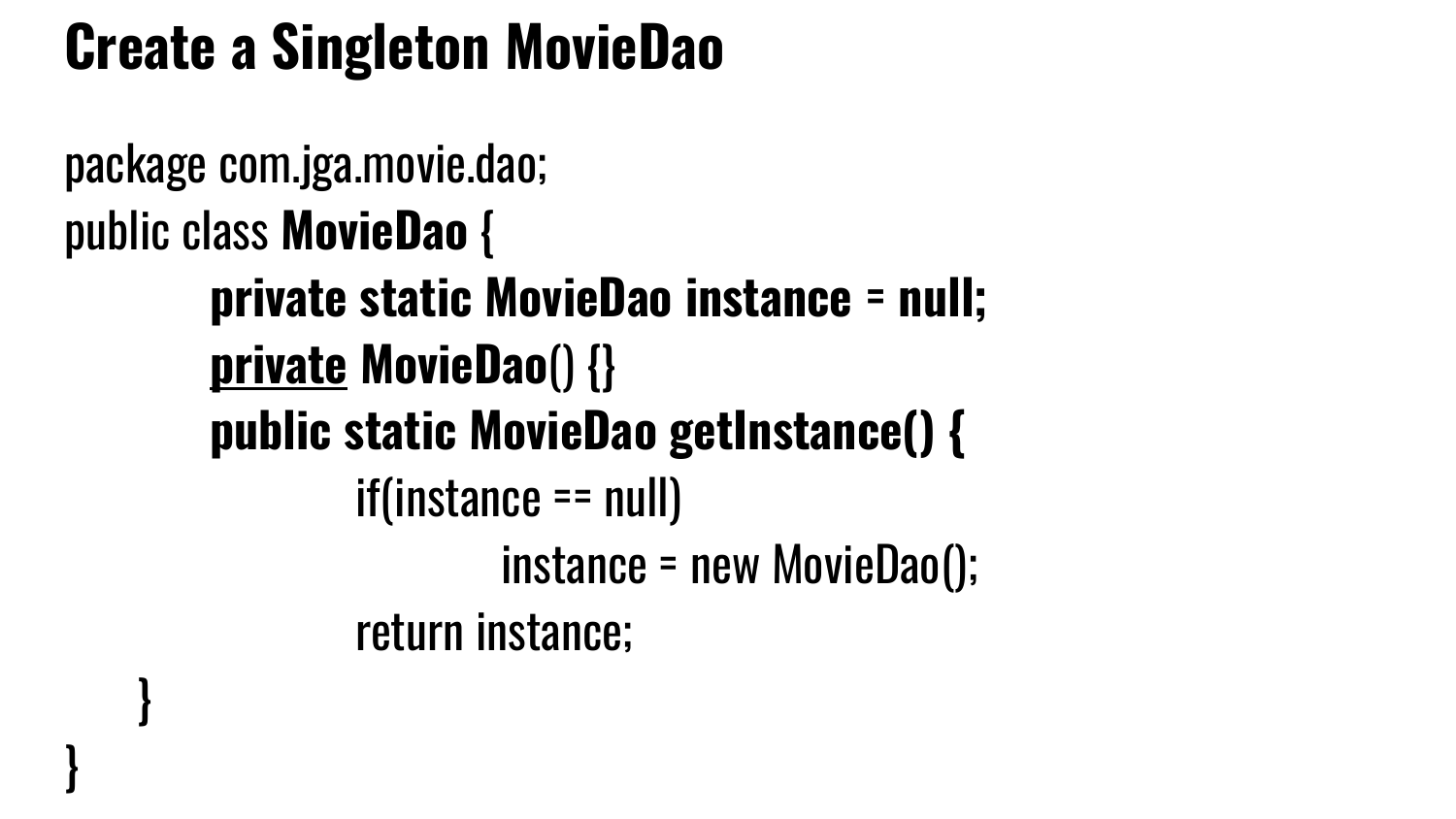

# Create a Singleton MovieDao
package com.jga.movie.dao;
public class MovieDao {
	private static MovieDao instance = null;
	private MovieDao() {}
	public static MovieDao getInstance() {
		if(instance == null)
			instance = new MovieDao();
		return instance;
}
}